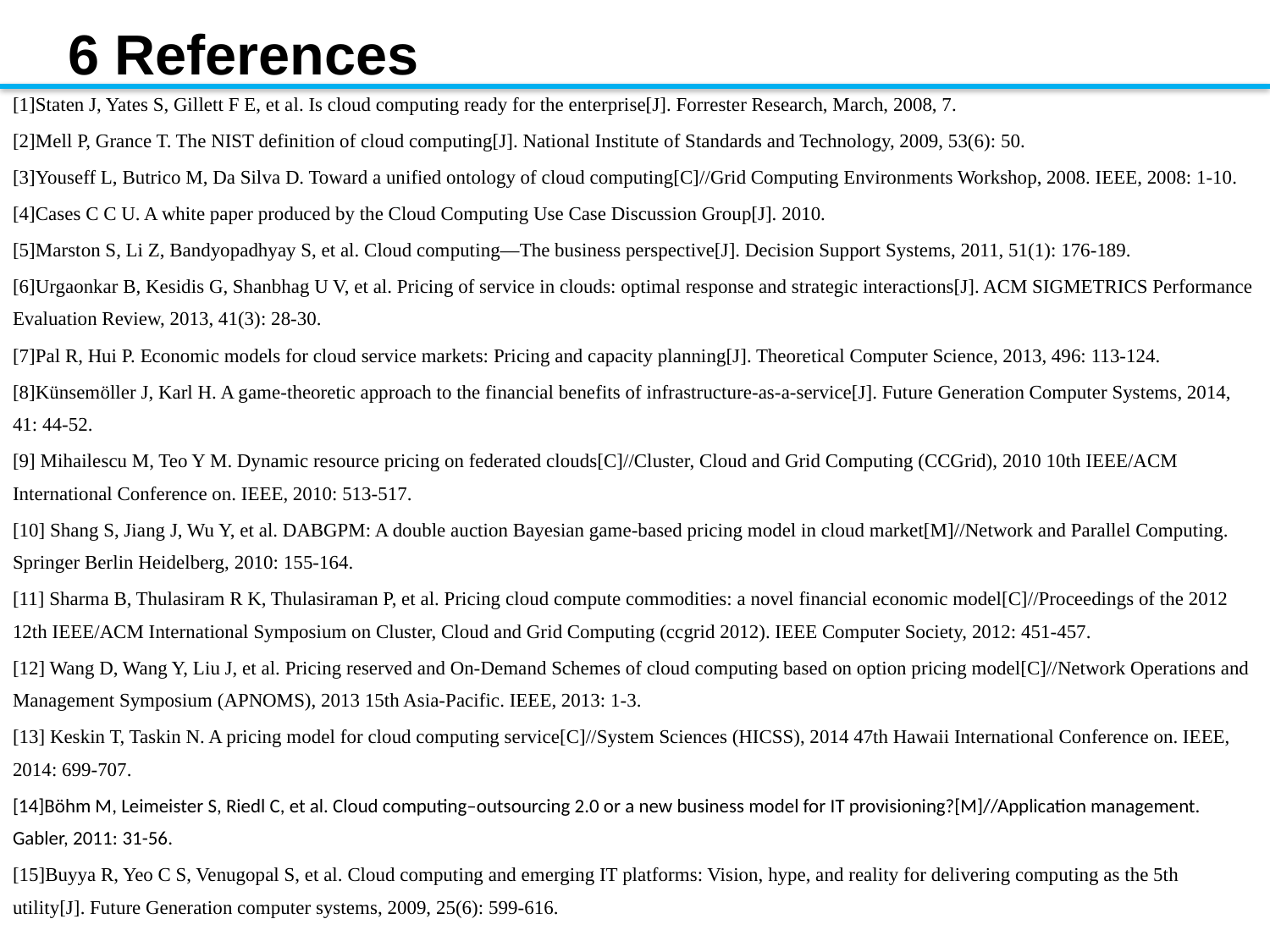

# 6 References
[1]Staten J, Yates S, Gillett F E, et al. Is cloud computing ready for the enterprise[J]. Forrester Research, March, 2008, 7.
[2]Mell P, Grance T. The NIST definition of cloud computing[J]. National Institute of Standards and Technology, 2009, 53(6): 50.
[3]Youseff L, Butrico M, Da Silva D. Toward a unified ontology of cloud computing[C]//Grid Computing Environments Workshop, 2008. IEEE, 2008: 1-10.
[4]Cases C C U. A white paper produced by the Cloud Computing Use Case Discussion Group[J]. 2010.
[5]Marston S, Li Z, Bandyopadhyay S, et al. Cloud computing—The business perspective[J]. Decision Support Systems, 2011, 51(1): 176-189.
[6]Urgaonkar B, Kesidis G, Shanbhag U V, et al. Pricing of service in clouds: optimal response and strategic interactions[J]. ACM SIGMETRICS Performance Evaluation Review, 2013, 41(3): 28-30.
[7]Pal R, Hui P. Economic models for cloud service markets: Pricing and capacity planning[J]. Theoretical Computer Science, 2013, 496: 113-124.
[8]Künsemöller J, Karl H. A game-theoretic approach to the financial benefits of infrastructure-as-a-service[J]. Future Generation Computer Systems, 2014, 41: 44-52.
[9] Mihailescu M, Teo Y M. Dynamic resource pricing on federated clouds[C]//Cluster, Cloud and Grid Computing (CCGrid), 2010 10th IEEE/ACM International Conference on. IEEE, 2010: 513-517.
[10] Shang S, Jiang J, Wu Y, et al. DABGPM: A double auction Bayesian game-based pricing model in cloud market[M]//Network and Parallel Computing. Springer Berlin Heidelberg, 2010: 155-164.
[11] Sharma B, Thulasiram R K, Thulasiraman P, et al. Pricing cloud compute commodities: a novel financial economic model[C]//Proceedings of the 2012 12th IEEE/ACM International Symposium on Cluster, Cloud and Grid Computing (ccgrid 2012). IEEE Computer Society, 2012: 451-457.
[12] Wang D, Wang Y, Liu J, et al. Pricing reserved and On-Demand Schemes of cloud computing based on option pricing model[C]//Network Operations and Management Symposium (APNOMS), 2013 15th Asia-Pacific. IEEE, 2013: 1-3.
[13] Keskin T, Taskin N. A pricing model for cloud computing service[C]//System Sciences (HICSS), 2014 47th Hawaii International Conference on. IEEE, 2014: 699-707.
[14]Böhm M, Leimeister S, Riedl C, et al. Cloud computing–outsourcing 2.0 or a new business model for IT provisioning?[M]//Application management. Gabler, 2011: 31-56.
[15]Buyya R, Yeo C S, Venugopal S, et al. Cloud computing and emerging IT platforms: Vision, hype, and reality for delivering computing as the 5th utility[J]. Future Generation computer systems, 2009, 25(6): 599-616.